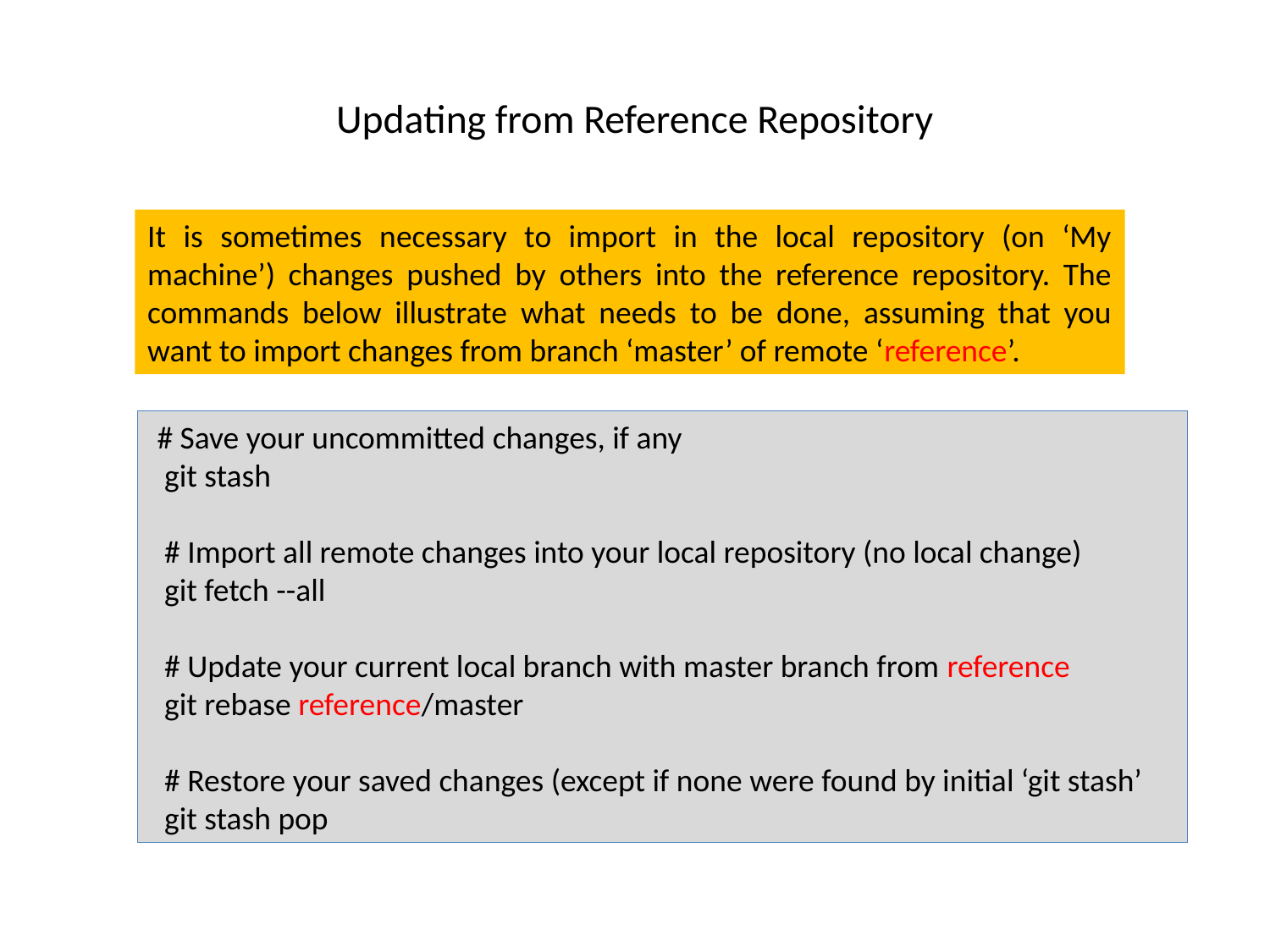

# Updating from Reference Repository
It is sometimes necessary to import in the local repository (on ‘My machine’) changes pushed by others into the reference repository. The commands below illustrate what needs to be done, assuming that you want to import changes from branch ‘master’ of remote ‘reference’.
 # Save your uncommitted changes, if any
  git stash

  # Import all remote changes into your local repository (no local change)
  git fetch --all

  # Update your current local branch with master branch from reference
  git rebase reference/master

  # Restore your saved changes (except if none were found by initial ‘git stash’
  git stash pop